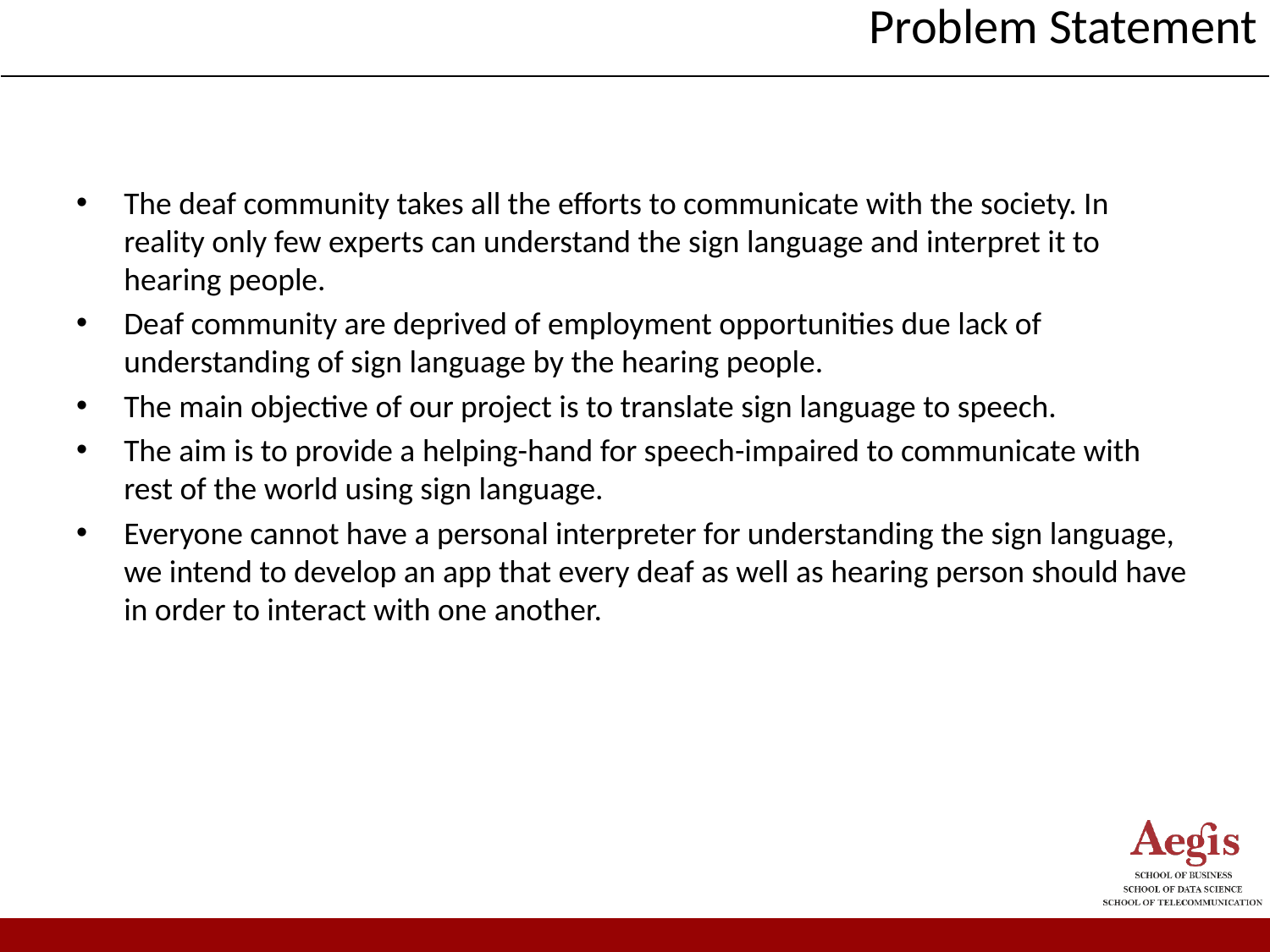

#
| Problem Statement |
| --- |
The deaf community takes all the efforts to communicate with the society. In reality only few experts can understand the sign language and interpret it to hearing people.
Deaf community are deprived of employment opportunities due lack of understanding of sign language by the hearing people.
The main objective of our project is to translate sign language to speech.
The aim is to provide a helping-hand for speech-impaired to communicate with rest of the world using sign language.
Everyone cannot have a personal interpreter for understanding the sign language, we intend to develop an app that every deaf as well as hearing person should have in order to interact with one another.